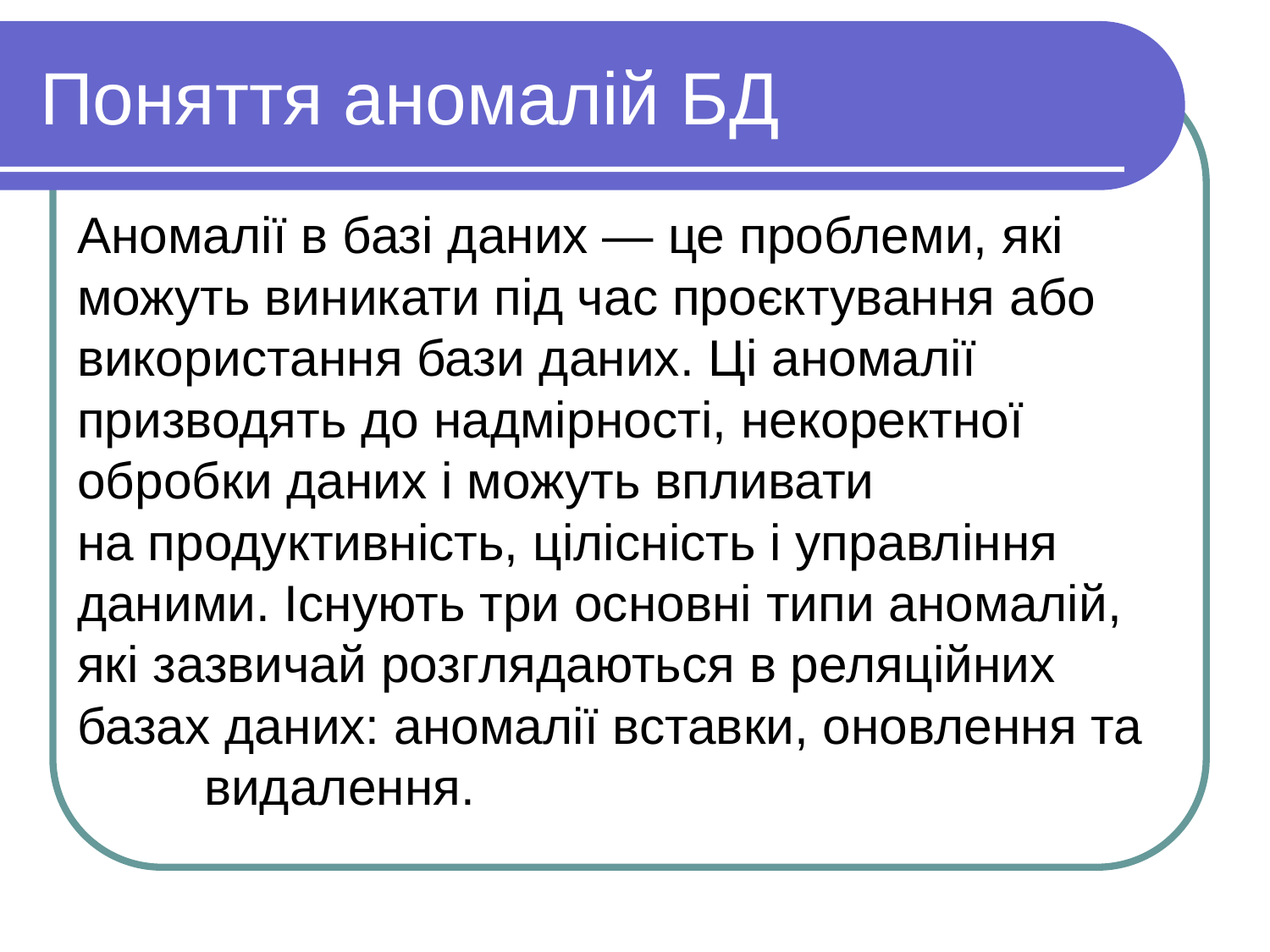

Поняття аномалій БД
Аномалії в базі даних — це проблеми, які можуть виникати під час проєктування або використання бази даних. Ці аномалії призводять до надмірності, некоректної обробки даних і можуть впливати                  на продуктивність, цілісність і управління даними. Існують три основні типи аномалій, які зазвичай розглядаються в реляційних базах даних: аномалії вставки, оновлення та 	видалення.